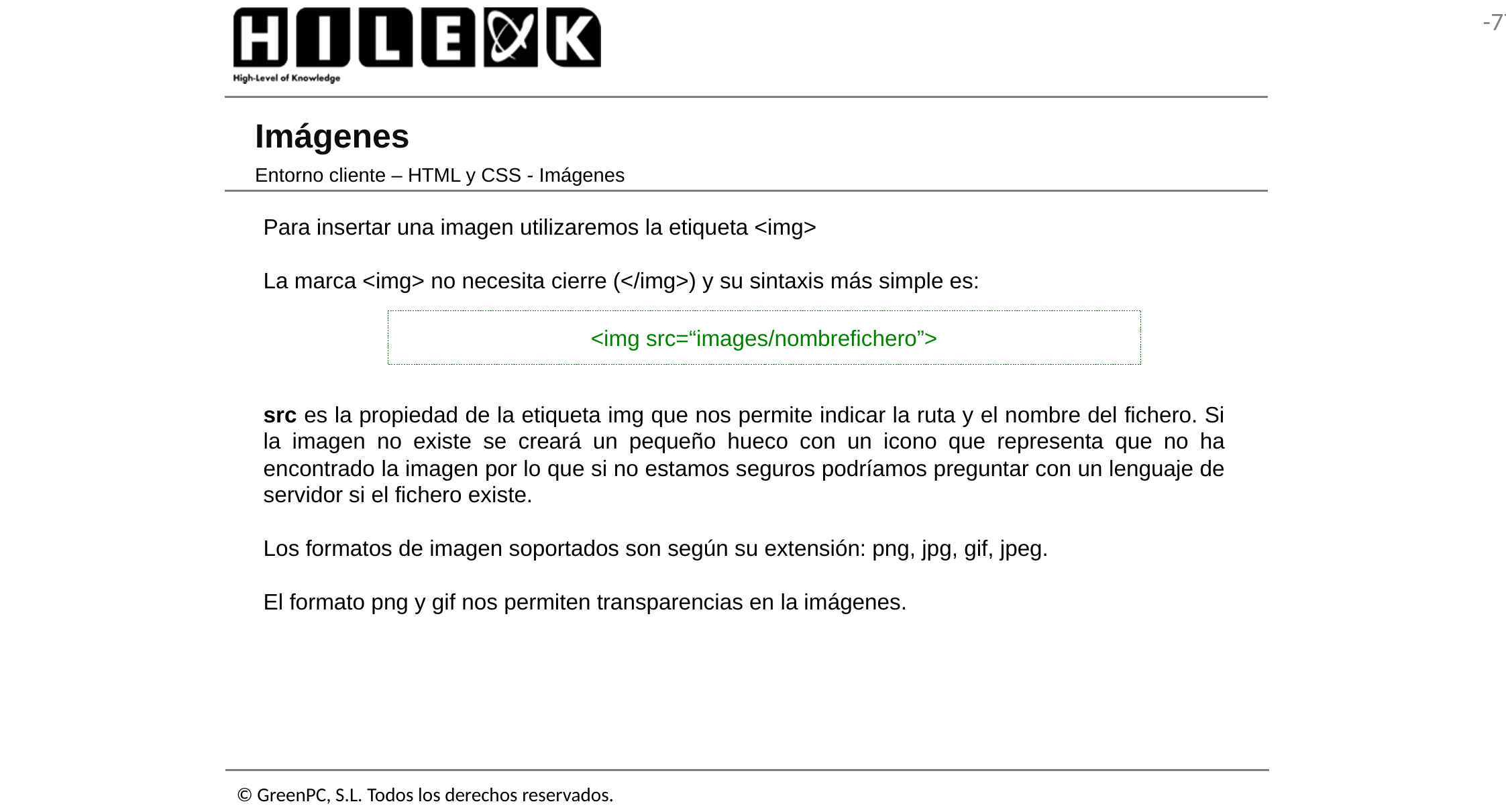

# Imágenes
Entorno cliente – HTML y CSS - Imágenes
Para insertar una imagen utilizaremos la etiqueta <img>

La marca <img> no necesita cierre (</img>) y su sintaxis más simple es:

src es la propiedad de la etiqueta img que nos permite indicar la ruta y el nombre del fichero. Si la imagen no existe se creará un pequeño hueco con un icono que representa que no ha encontrado la imagen por lo que si no estamos seguros podríamos preguntar con un lenguaje de servidor si el fichero existe.

Los formatos de imagen soportados son según su extensión: png, jpg, gif, jpeg.

El formato png y gif nos permiten transparencias en la imágenes.
<img src=“images/nombrefichero”>